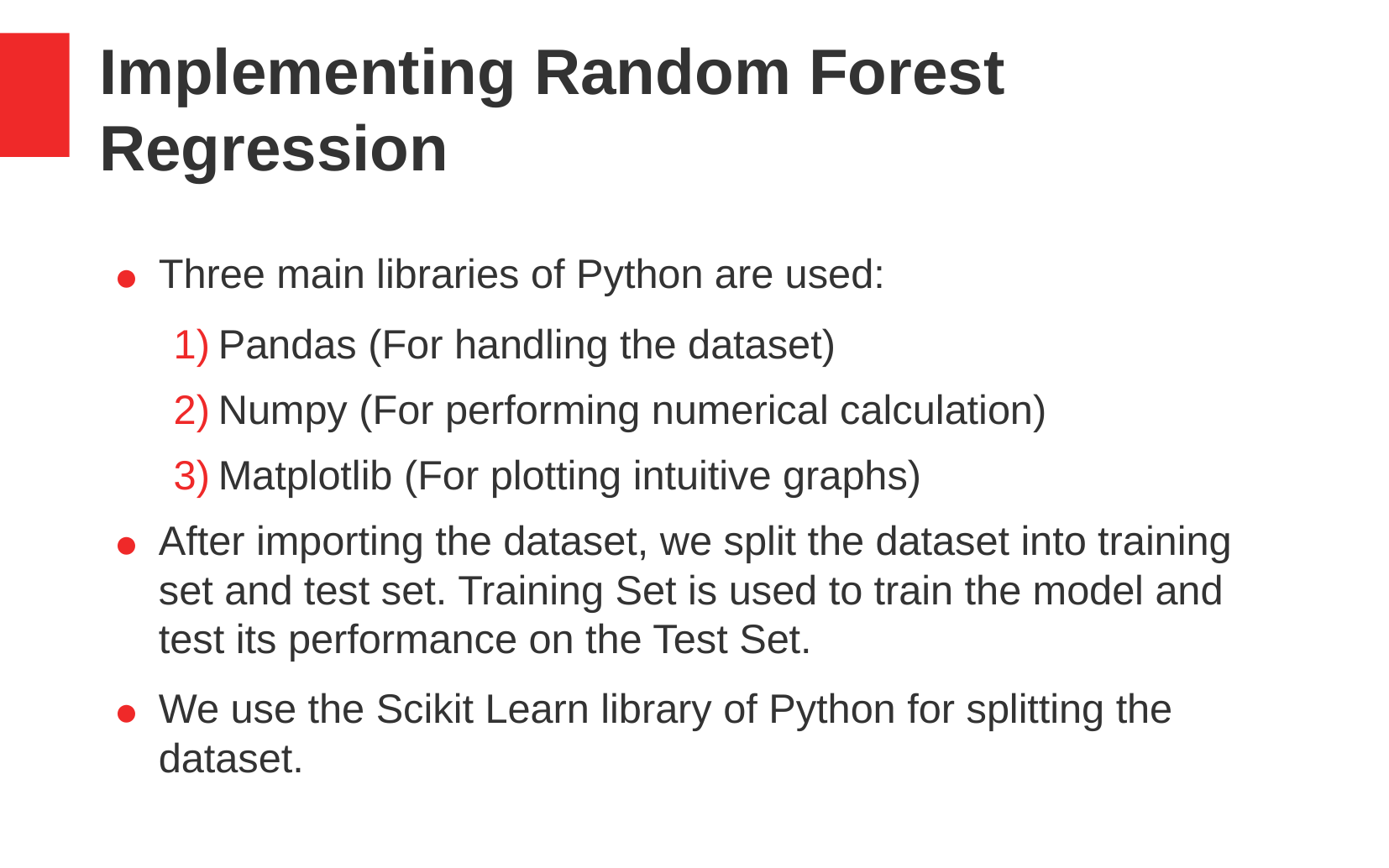

Implementing Random Forest Regression
Three main libraries of Python are used:
Pandas (For handling the dataset)
Numpy (For performing numerical calculation)
Matplotlib (For plotting intuitive graphs)
After importing the dataset, we split the dataset into training set and test set. Training Set is used to train the model and test its performance on the Test Set.
We use the Scikit Learn library of Python for splitting the dataset.